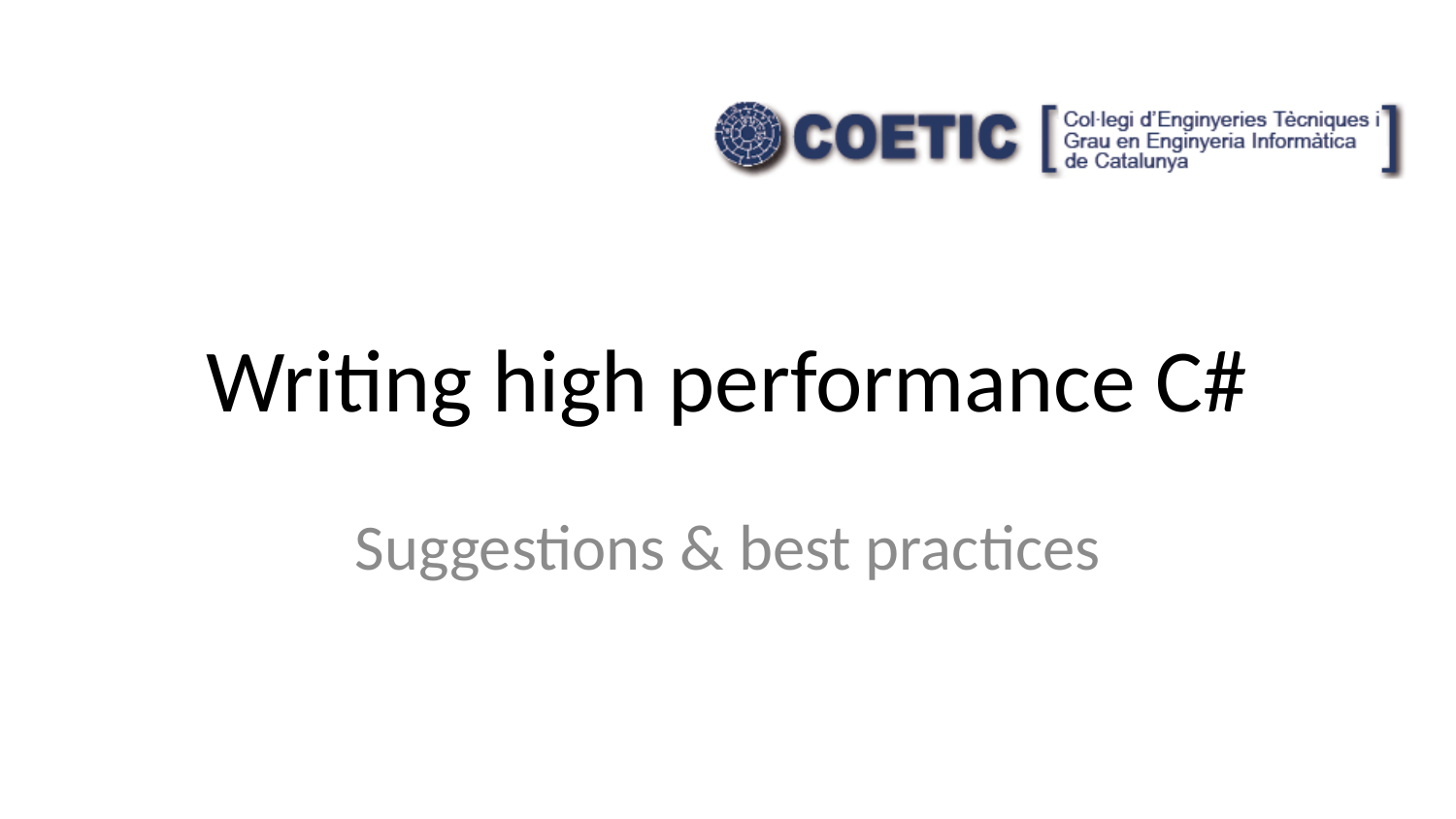

# Writing high performance C#
Suggestions & best practices